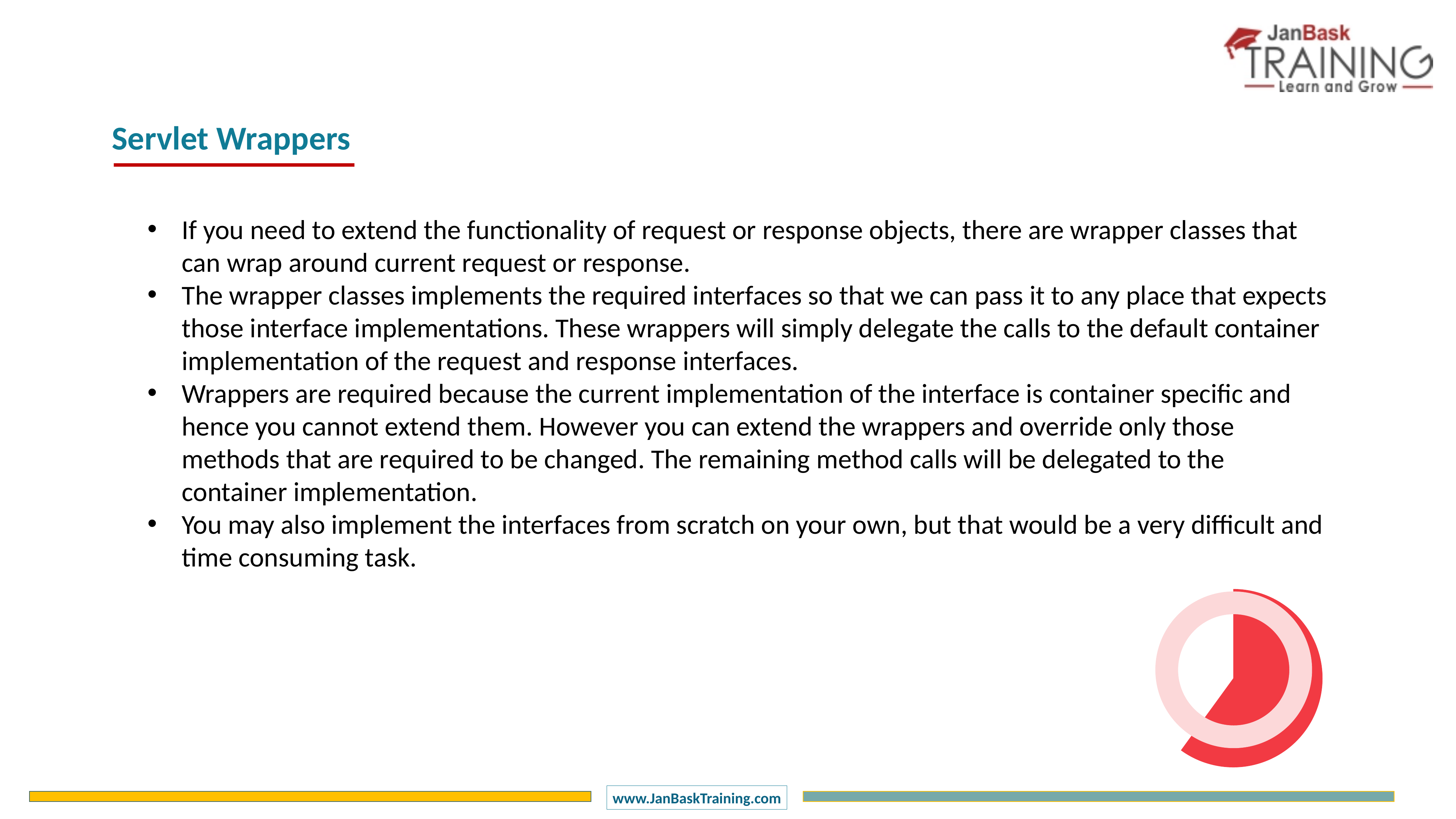

Servlet Wrappers

If you need to extend the functionality of request or response objects, there are wrapper classes that can wrap around current request or response.
The wrapper classes implements the required interfaces so that we can pass it to any place that expects those interface implementations. These wrappers will simply delegate the calls to the default container implementation of the request and response interfaces.
Wrappers are required because the current implementation of the interface is container specific and hence you cannot extend them. However you can extend the wrappers and override only those methods that are required to be changed. The remaining method calls will be delegated to the container implementation.
You may also implement the interfaces from scratch on your own, but that would be a very difficult and time consuming task.

### Chart

| Category | Sales |
|---|---|
| 1 Q | 60.0 |
| 2 Q | 40.0 |